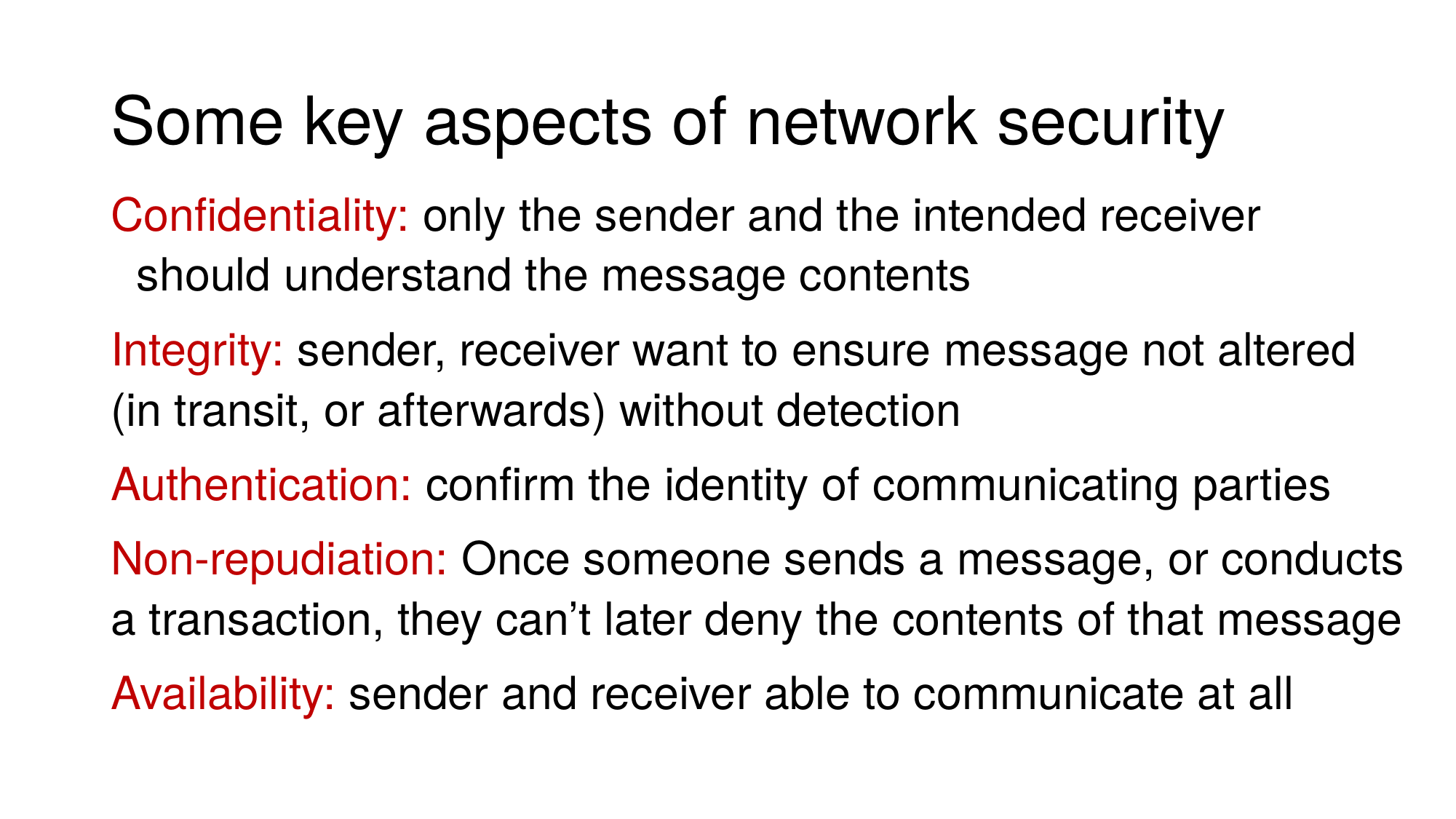

# Some key aspects of network security
Confidentiality: only the sender and the intended receiver should understand the message contents
Integrity: sender, receiver want to ensure message not altered (in transit, or afterwards) without detection
Authentication: confirm the identity of communicating parties
Non-repudiation: Once someone sends a message, or conducts a transaction, they can’t later deny the contents of that message
Availability: sender and receiver able to communicate at all